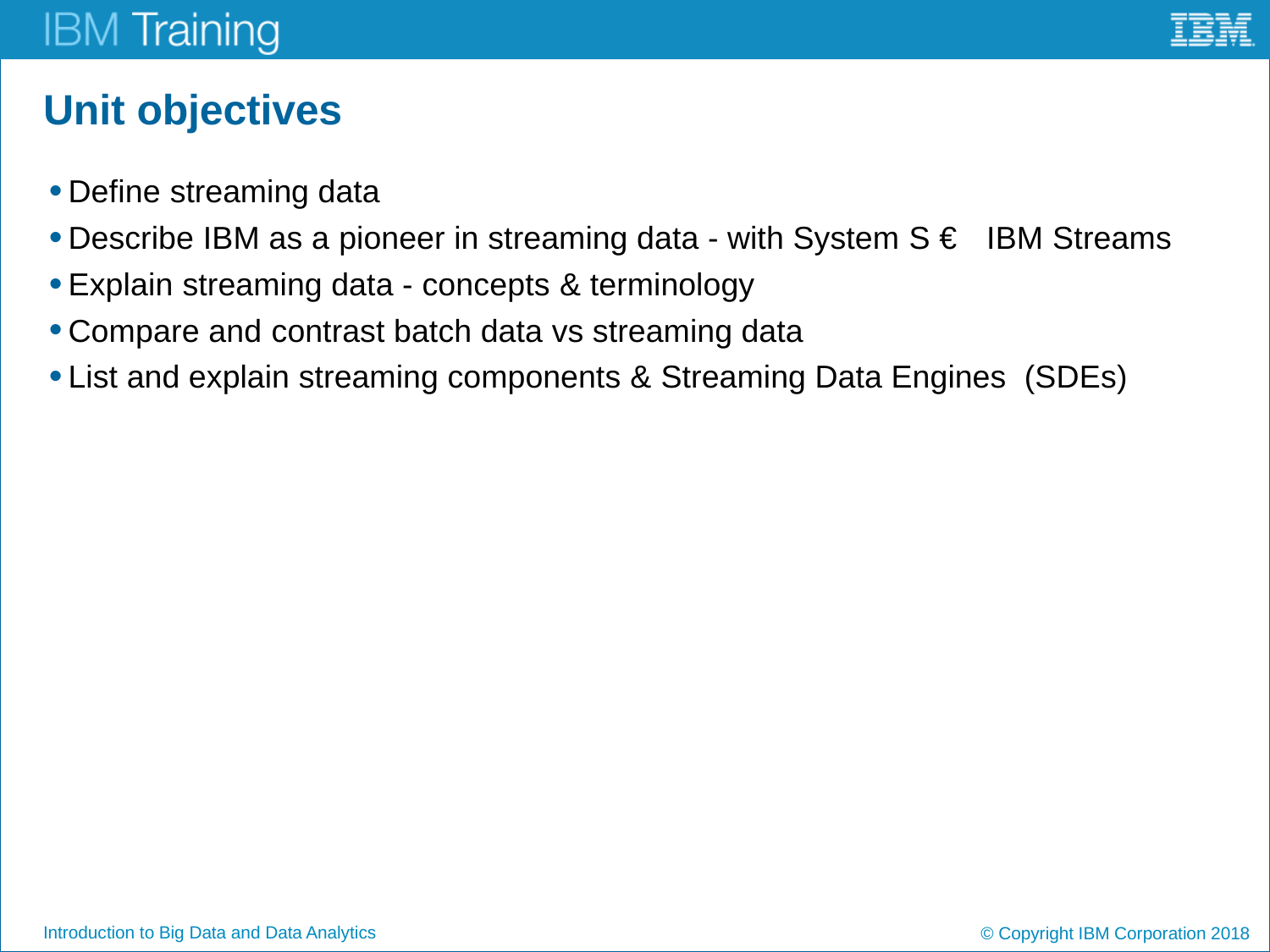

# Unit objectives
Define streaming data
Describe IBM as a pioneer in streaming data - with System S €IBM Streams
Explain streaming data - concepts & terminology
Compare and contrast batch data vs streaming data
List and explain streaming components & Streaming Data Engines  (SDEs)